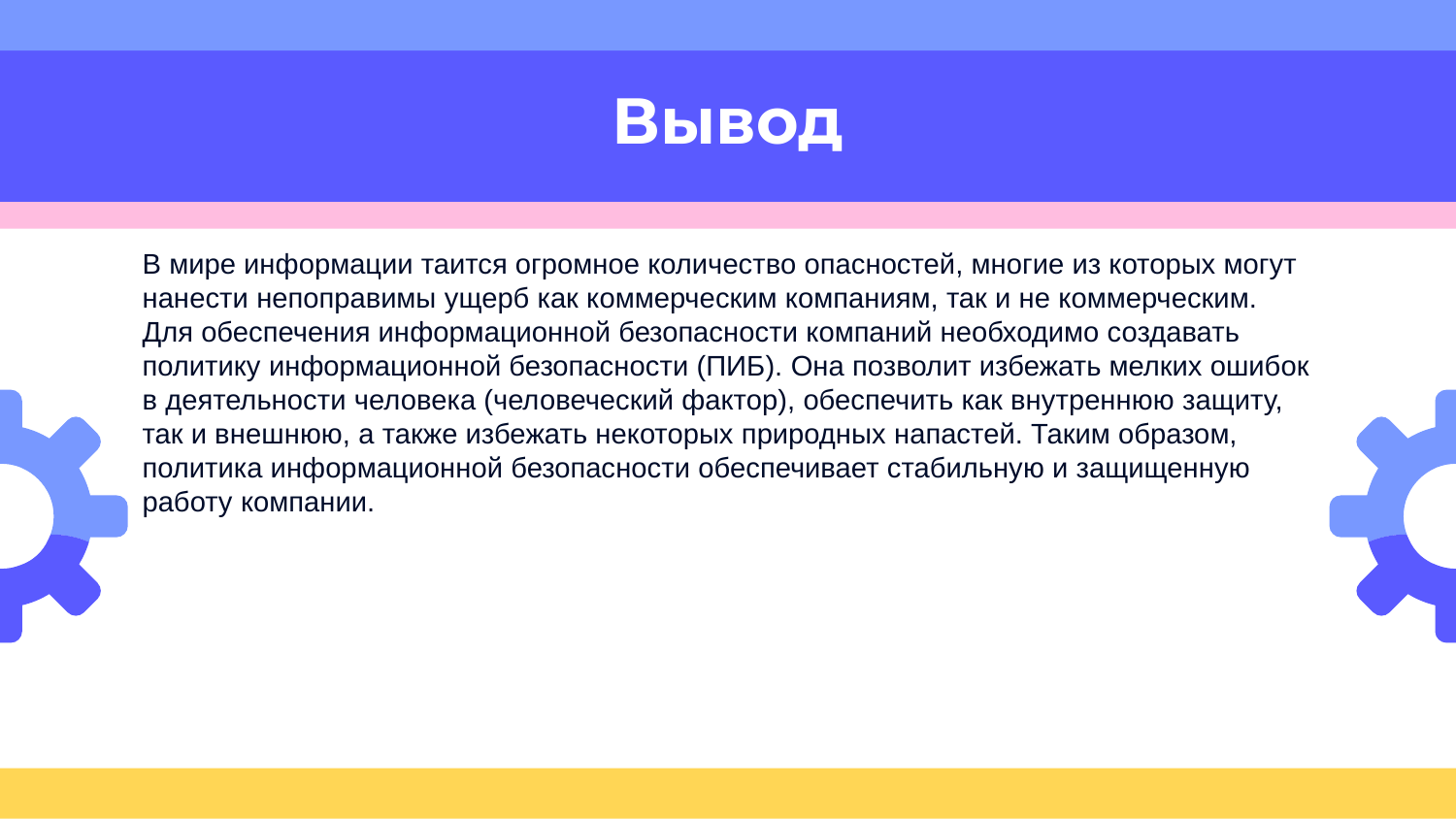

# Вывод
В мире информации таится огромное количество опасностей, многие из которых могут нанести непоправимы ущерб как коммерческим компаниям, так и не коммерческим. Для обеспечения информационной безопасности компаний необходимо создавать политику информационной безопасности (ПИБ). Она позволит избежать мелких ошибок в деятельности человека (человеческий фактор), обеспечить как внутреннюю защиту, так и внешнюю, а также избежать некоторых природных напастей. Таким образом, политика информационной безопасности обеспечивает стабильную и защищенную работу компании.